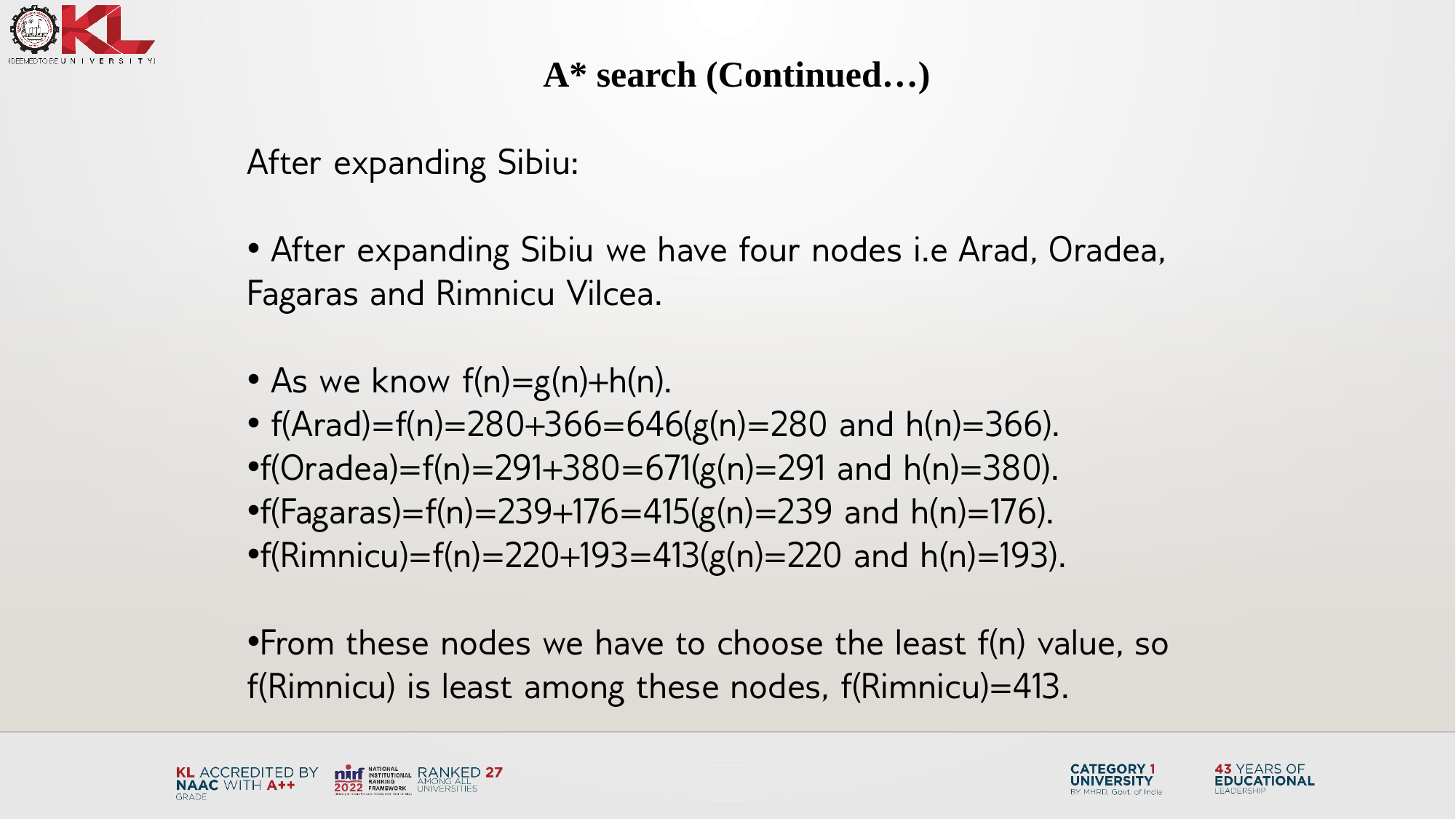

A* search (Continued…)

After expanding Sibiu:

 After expanding Sibiu we have four nodes i.e Arad, Oradea, Fagaras and Rimnicu Vilcea.

 As we know f(n)=g(n)+h(n).
 f(Arad)=f(n)=280+366=646(g(n)=280 and h(n)=366).
f(Oradea)=f(n)=291+380=671(g(n)=291 and h(n)=380).
f(Fagaras)=f(n)=239+176=415(g(n)=239 and h(n)=176).
f(Rimnicu)=f(n)=220+193=413(g(n)=220 and h(n)=193).

From these nodes we have to choose the least f(n) value, so f(Rimnicu) is least among these nodes, f(Rimnicu)=413.